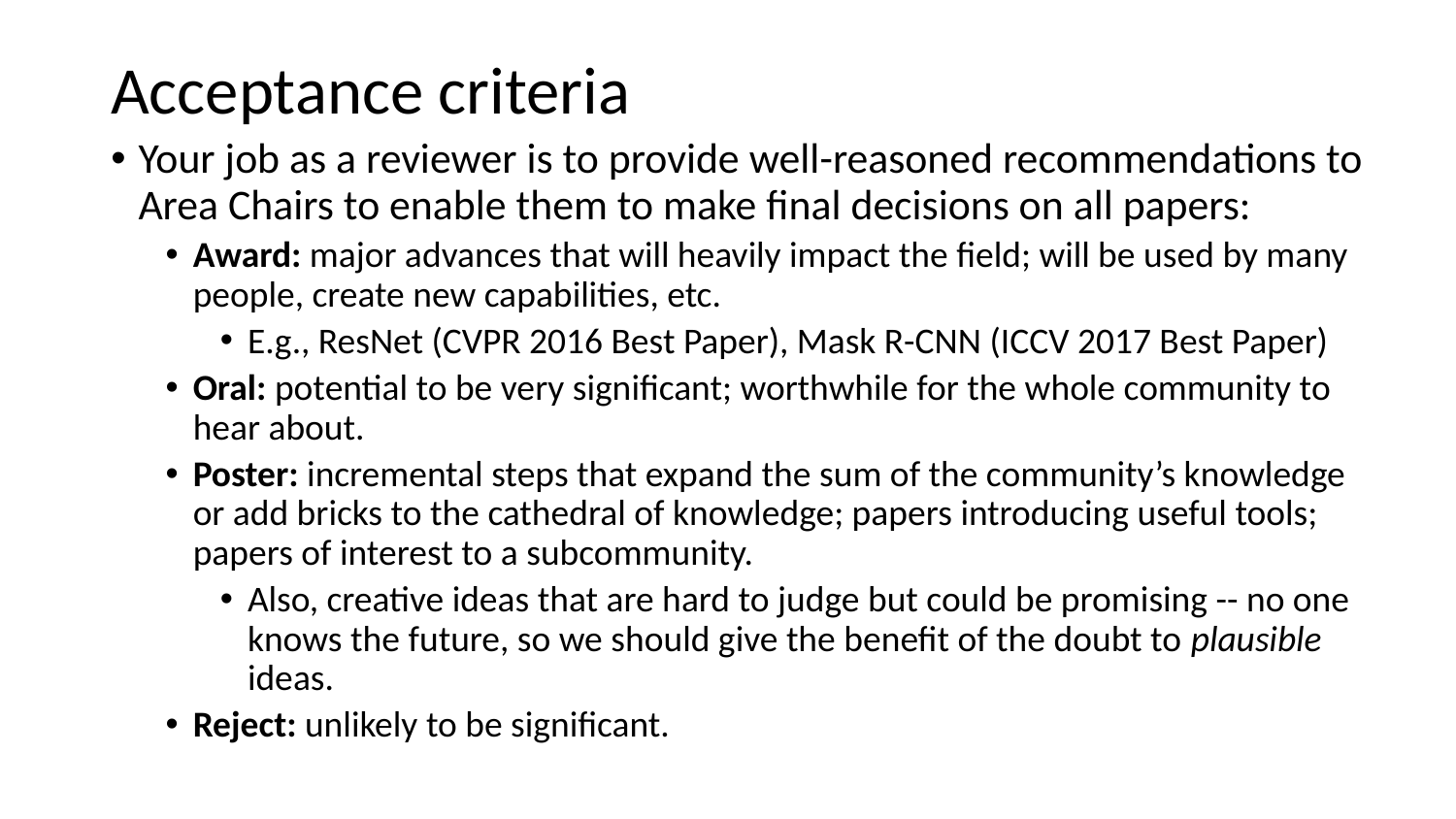

# Acceptance criteria
Your job as a reviewer is to provide well-reasoned recommendations to Area Chairs to enable them to make final decisions on all papers:
Award: major advances that will heavily impact the field; will be used by many people, create new capabilities, etc.
E.g., ResNet (CVPR 2016 Best Paper), Mask R-CNN (ICCV 2017 Best Paper)
Oral: potential to be very significant; worthwhile for the whole community to hear about.
Poster: incremental steps that expand the sum of the community’s knowledge or add bricks to the cathedral of knowledge; papers introducing useful tools; papers of interest to a subcommunity.
Also, creative ideas that are hard to judge but could be promising -- no one knows the future, so we should give the benefit of the doubt to plausible ideas.
Reject: unlikely to be significant.